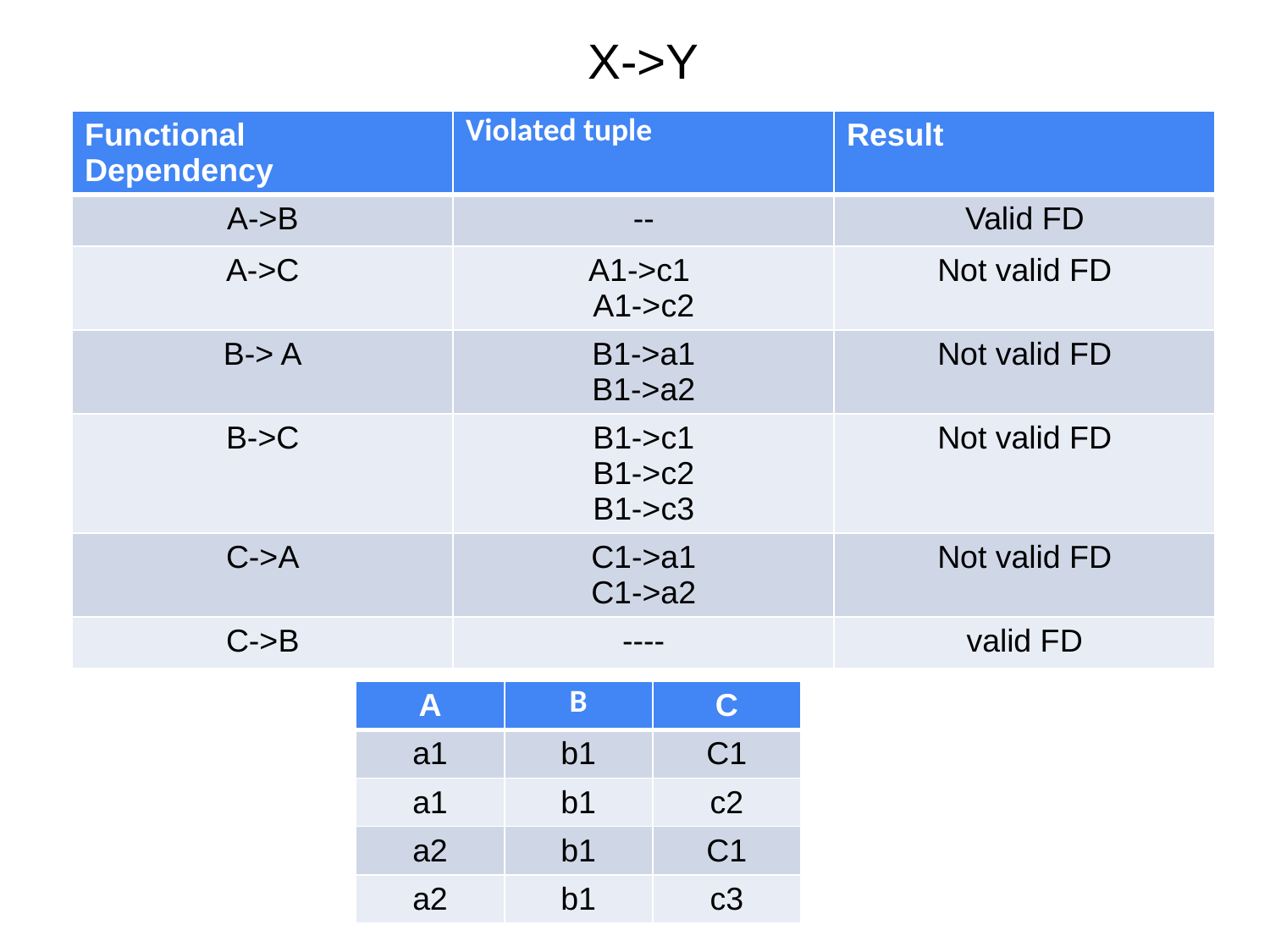

# X->Y
| Functional Dependency | Violated tuple | Result |
| --- | --- | --- |
| A->B | -- | Valid FD |
| A->C | A1->c1 A1->c2 | Not valid FD |
| B-> A | B1->a1 B1->a2 | Not valid FD |
| B->C | B1->c1 B1->c2 B1->c3 | Not valid FD |
| C->A | C1->a1 C1->a2 | Not valid FD |
| C->B | ---- | valid FD |
| A | B | C |
| --- | --- | --- |
| a1 | b1 | C1 |
| a1 | b1 | c2 |
| a2 | b1 | C1 |
| a2 | b1 | c3 |